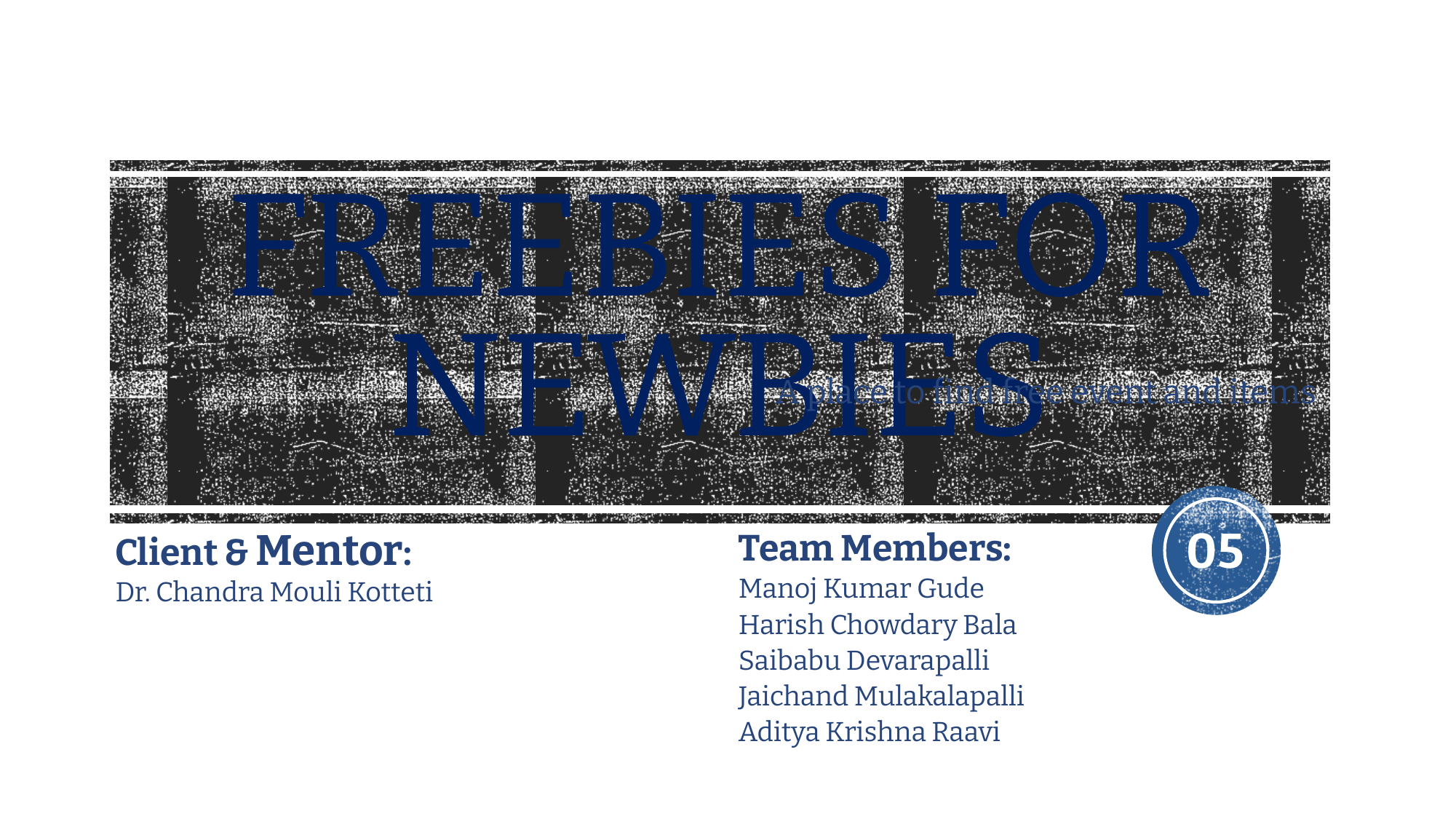

# FREEBIES FOR NEWBIES
A place to find free event and items

05
Client & Mentor:
Dr. Chandra Mouli Kotteti
Team Members:
Manoj Kumar Gude
Harish Chowdary Bala
Saibabu Devarapalli
Jaichand Mulakalapalli
Aditya Krishna Raavi